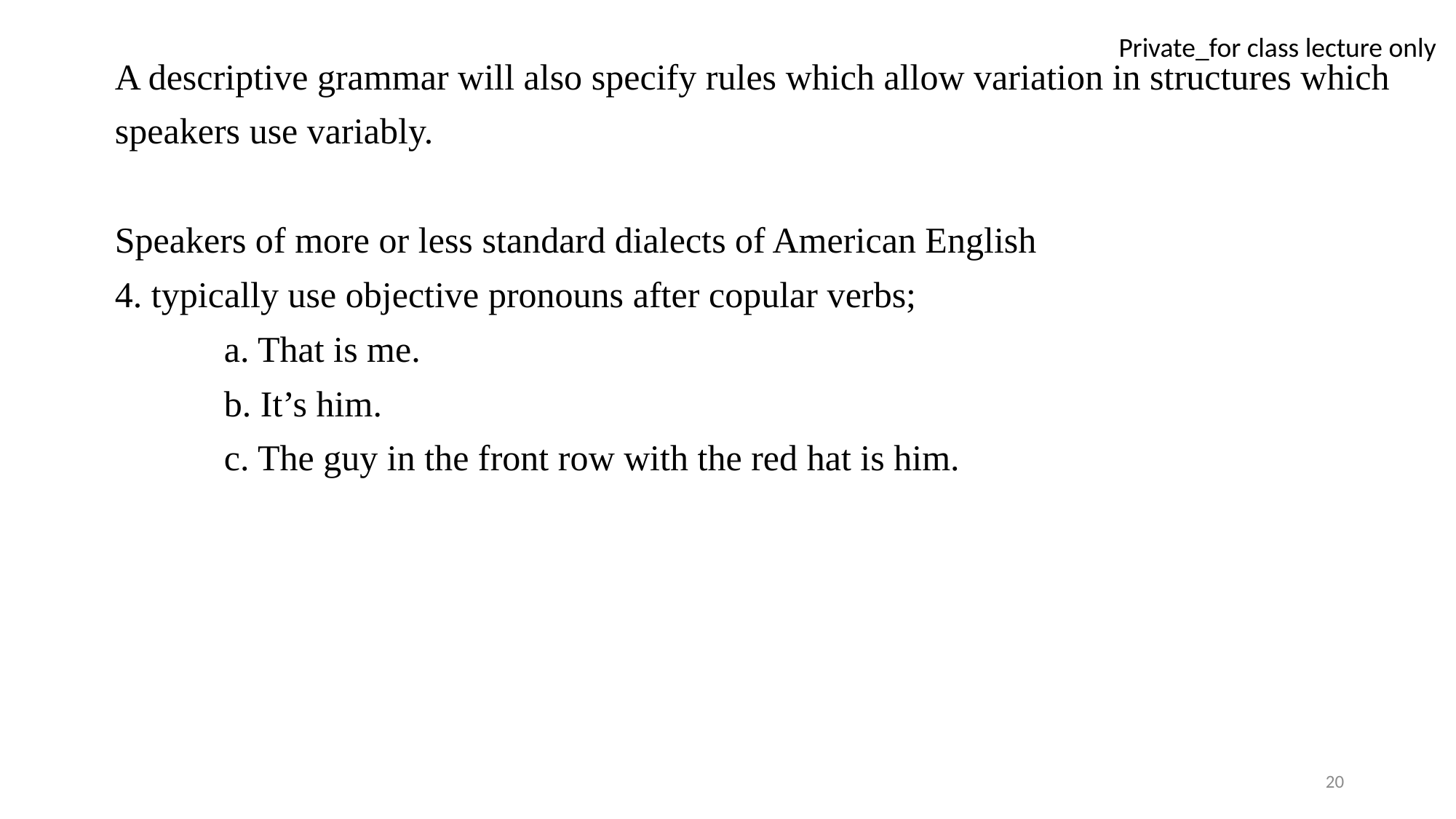

A descriptive grammar will also specify rules which allow variation in structures which
speakers use variably.

Speakers of more or less standard dialects of American English
4. typically use objective pronouns after copular verbs;
	a. That is me.
	b. It’s him.
	c. The guy in the front row with the red hat is him.

20